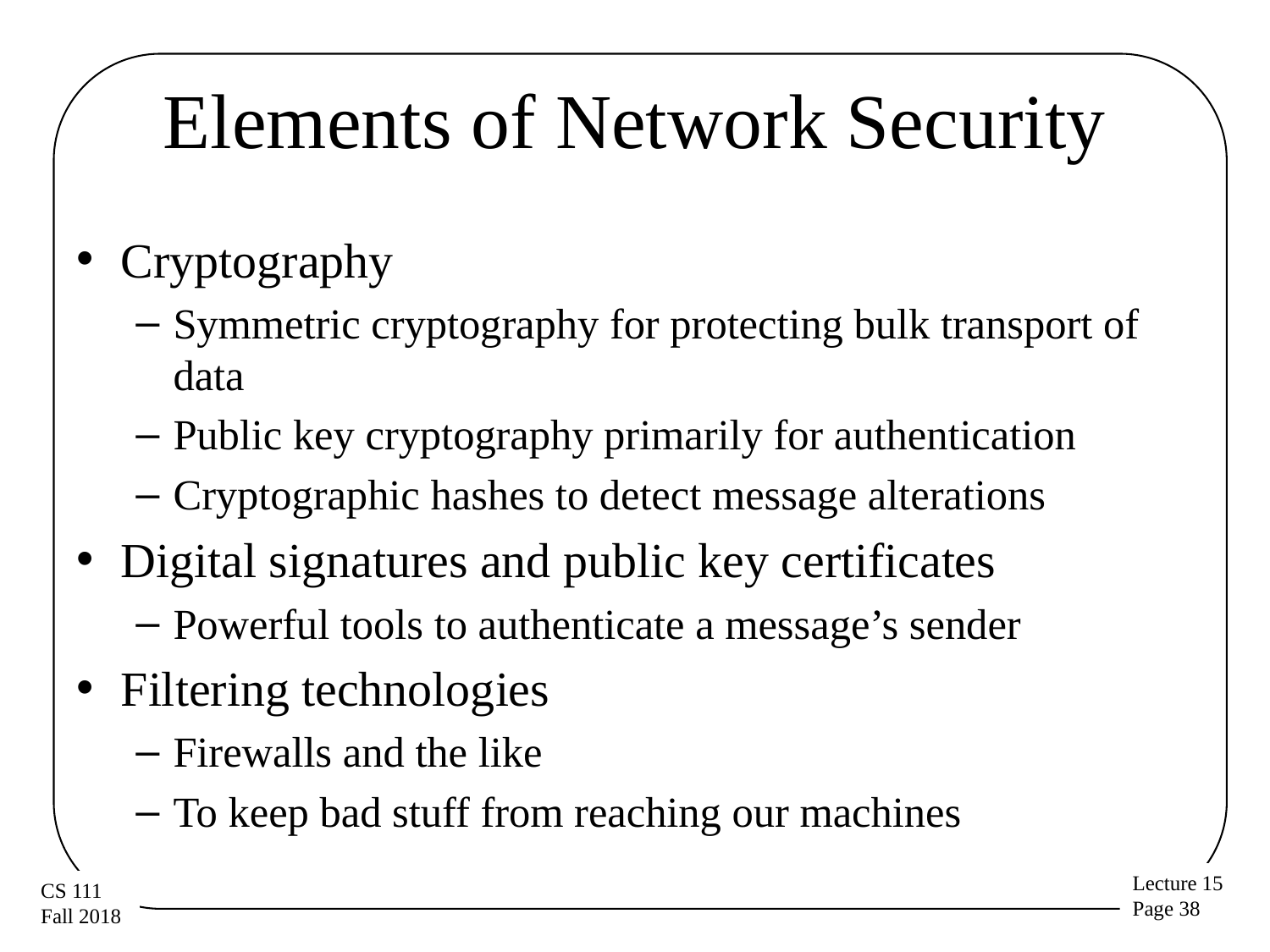

# Elements of Network Security
Cryptography
Symmetric cryptography for protecting bulk transport of data
Public key cryptography primarily for authentication
Cryptographic hashes to detect message alterations
Digital signatures and public key certificates
Powerful tools to authenticate a message’s sender
Filtering technologies
Firewalls and the like
To keep bad stuff from reaching our machines